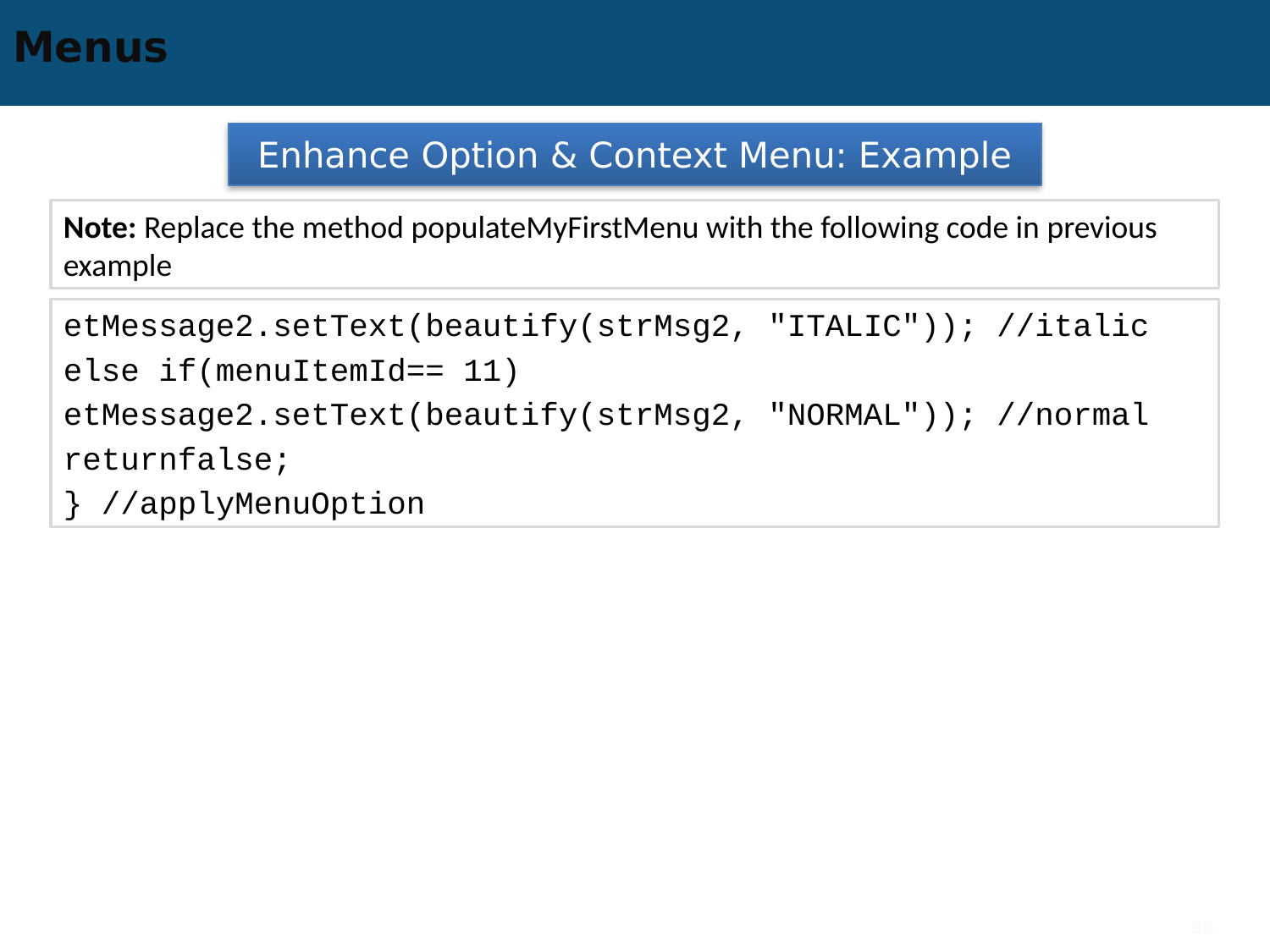

# Menus
Enhance Option & Context Menu: Example
Note: Replace the method populateMyFirstMenu with the following code in previous example
etMessage2.setText(beautify(strMsg2, "ITALIC")); //italic
else if(menuItemId== 11)
etMessage2.setText(beautify(strMsg2, "NORMAL")); //normal
returnfalse;
} //applyMenuOption